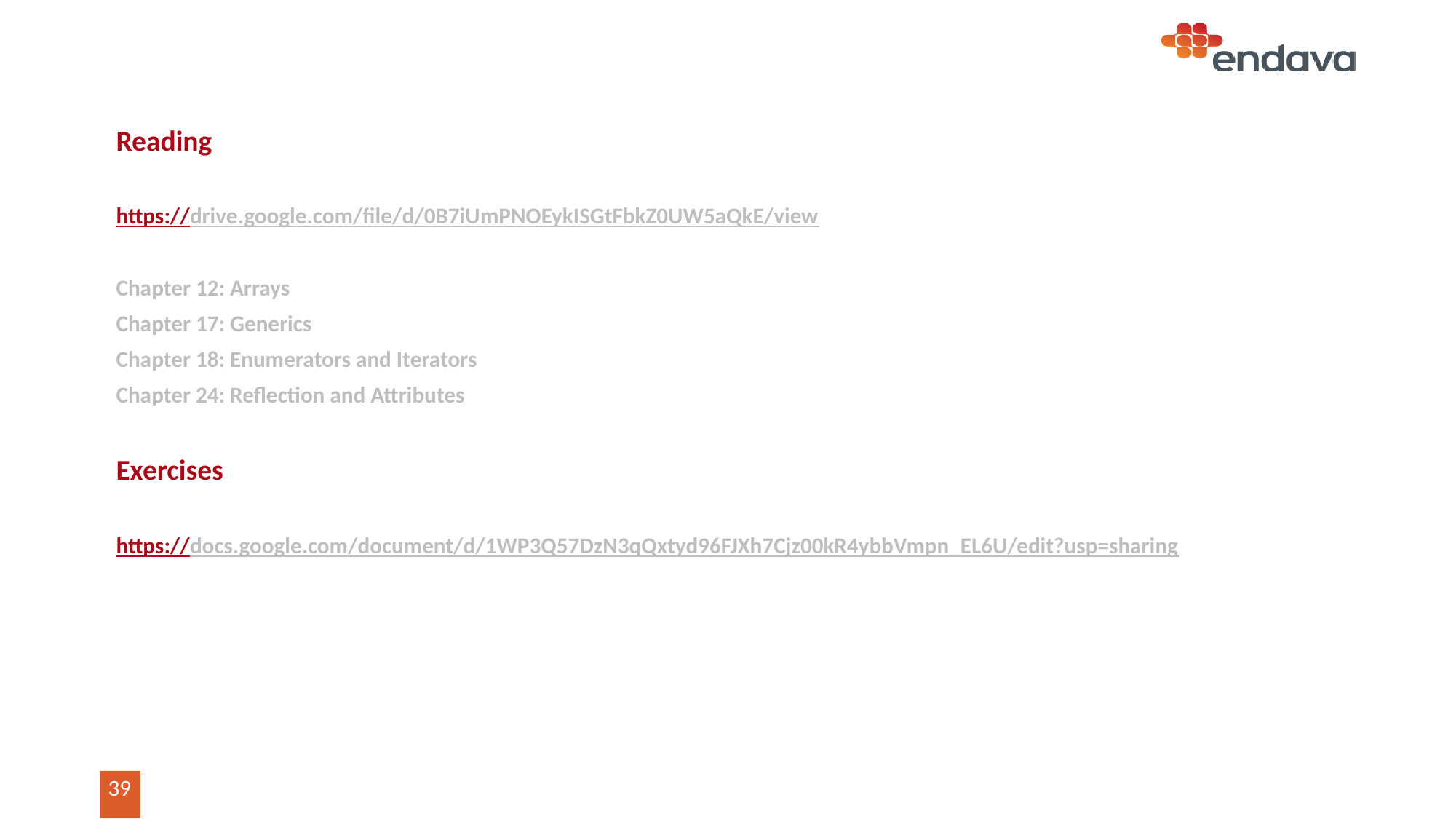

#
Reading

https://drive.google.com/file/d/0B7iUmPNOEykISGtFbkZ0UW5aQkE/view

Chapter 12: Arrays
Chapter 17: Generics
Chapter 18: Enumerators and Iterators
Chapter 24: Reflection and Attributes

Exercises

https://docs.google.com/document/d/1WP3Q57DzN3qQxtyd96FJXh7Cjz00kR4ybbVmpn_EL6U/edit?usp=sharing